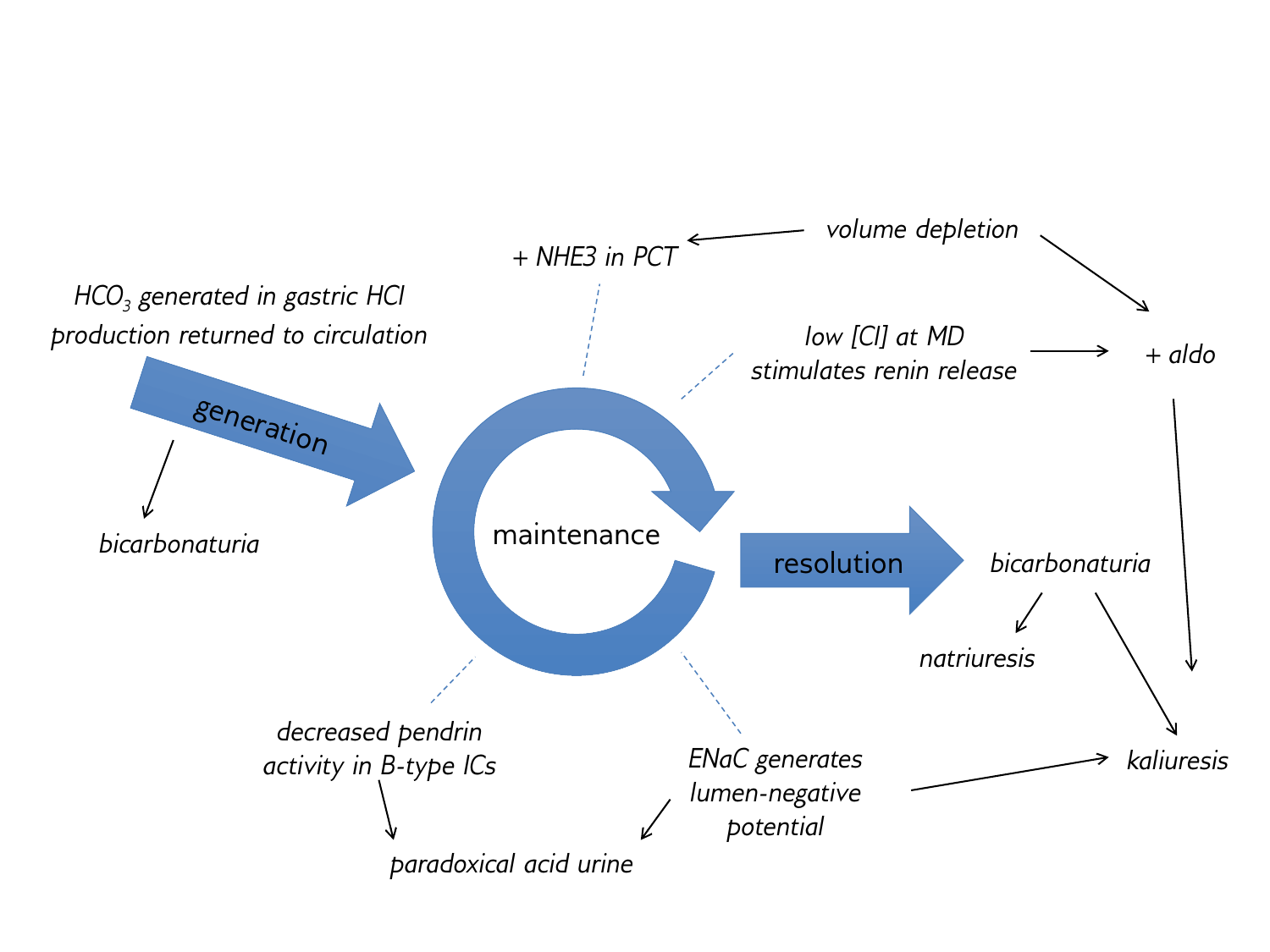

volume depletion
+ NHE3 in PCT
HCO3 generated in gastric HCl production returned to circulation
low [Cl] at MD stimulates renin release
+ aldo
maintenance
generation
resolution
bicarbonaturia
bicarbonaturia
natriuresis
decreased pendrin activity in B-type ICs
ENaC generates lumen-negative potential
kaliuresis
paradoxical acid urine